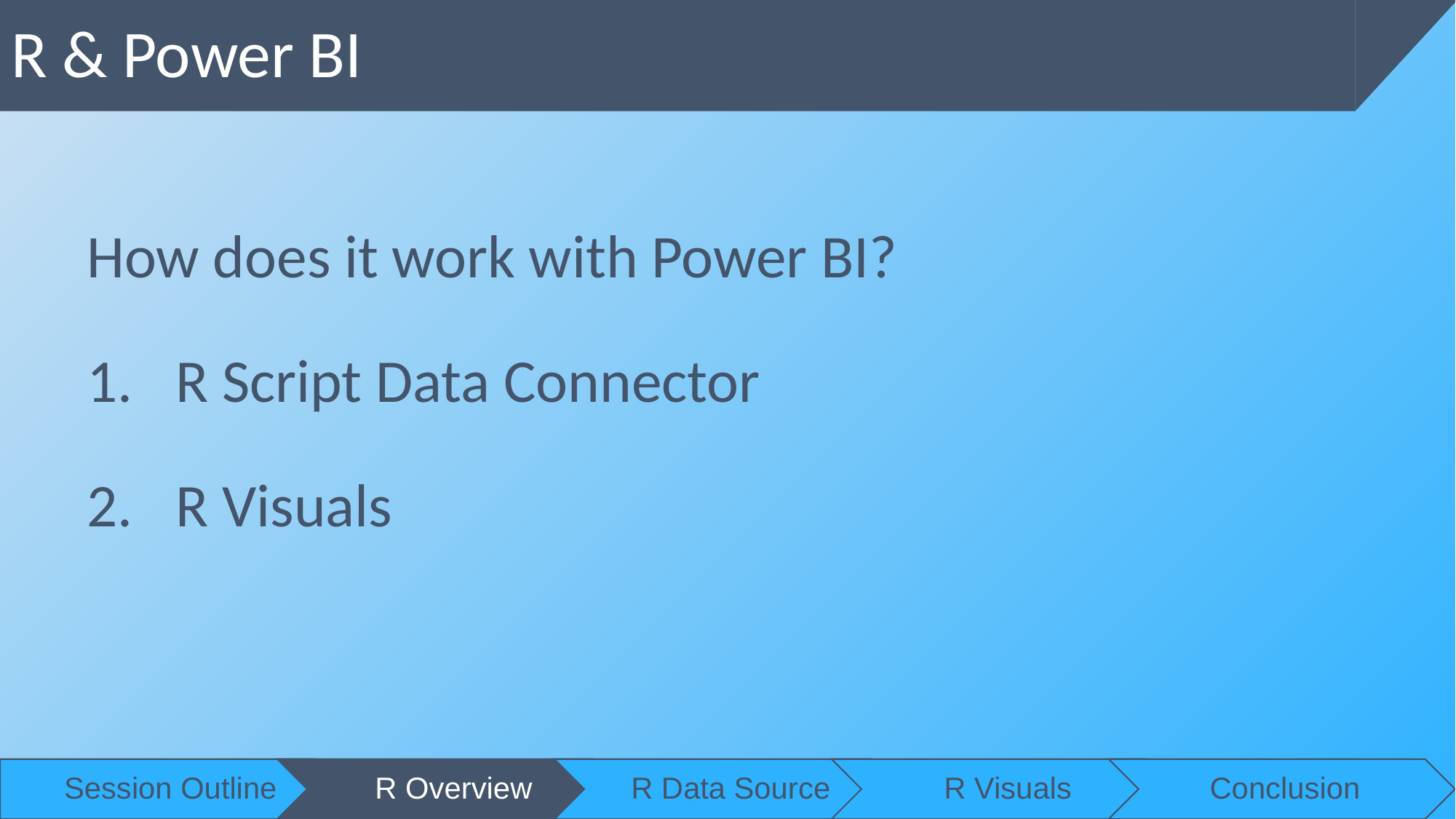

R & Power BI
How does it work with Power BI?
R Script Data Connector
R Visuals
Session Outline
R Overview
R Data Source
R Visuals
Conclusion
4/15/2024
17